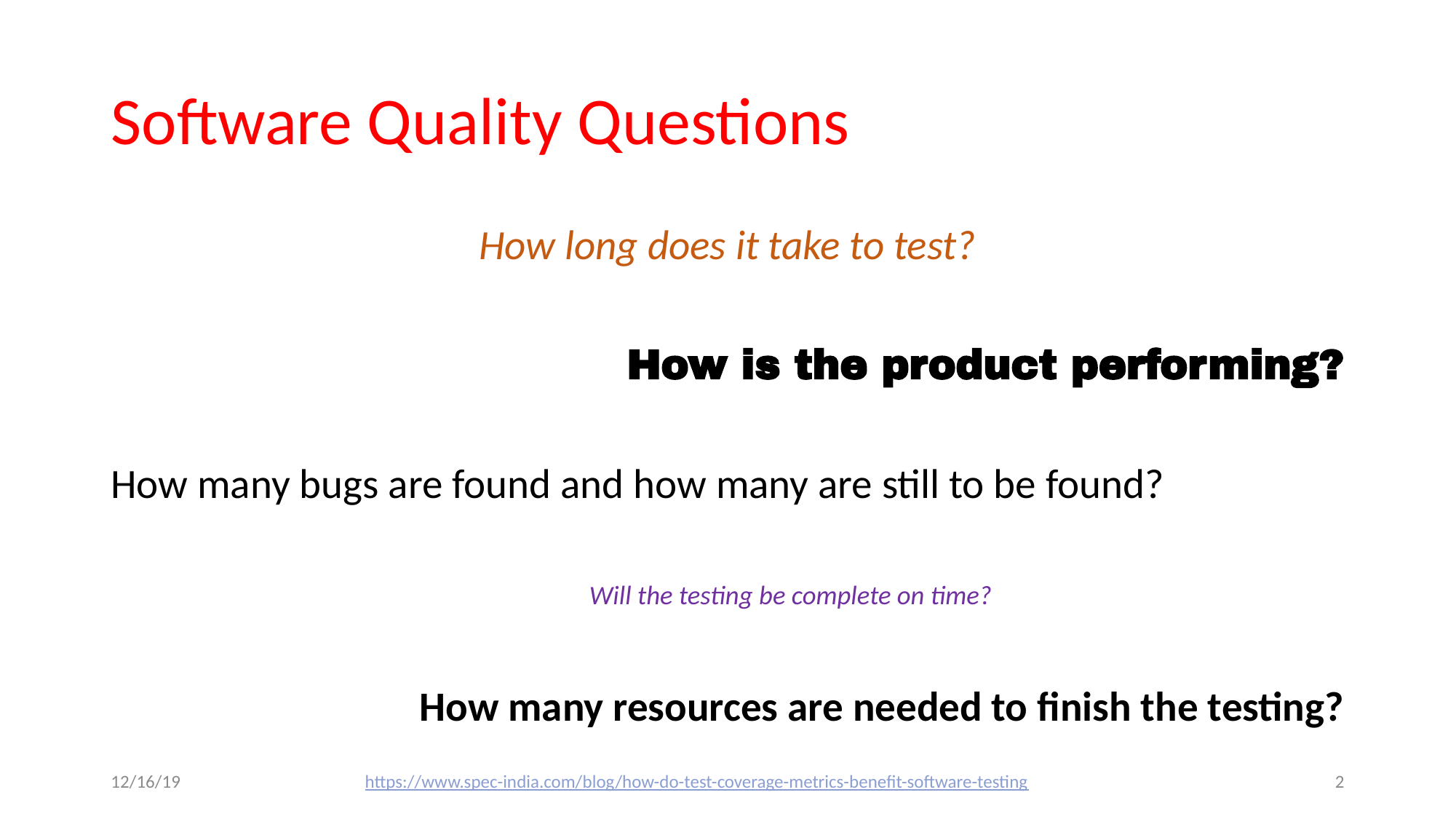

# Software Quality Questions
How long does it take to test?

How is the product performing?

How many bugs are found and how many are still to be found?

                     Will the testing be complete on time?

How many resources are needed to finish the testing?
12/16/19
https://www.spec-india.com/blog/how-do-test-coverage-metrics-benefit-software-testing
2